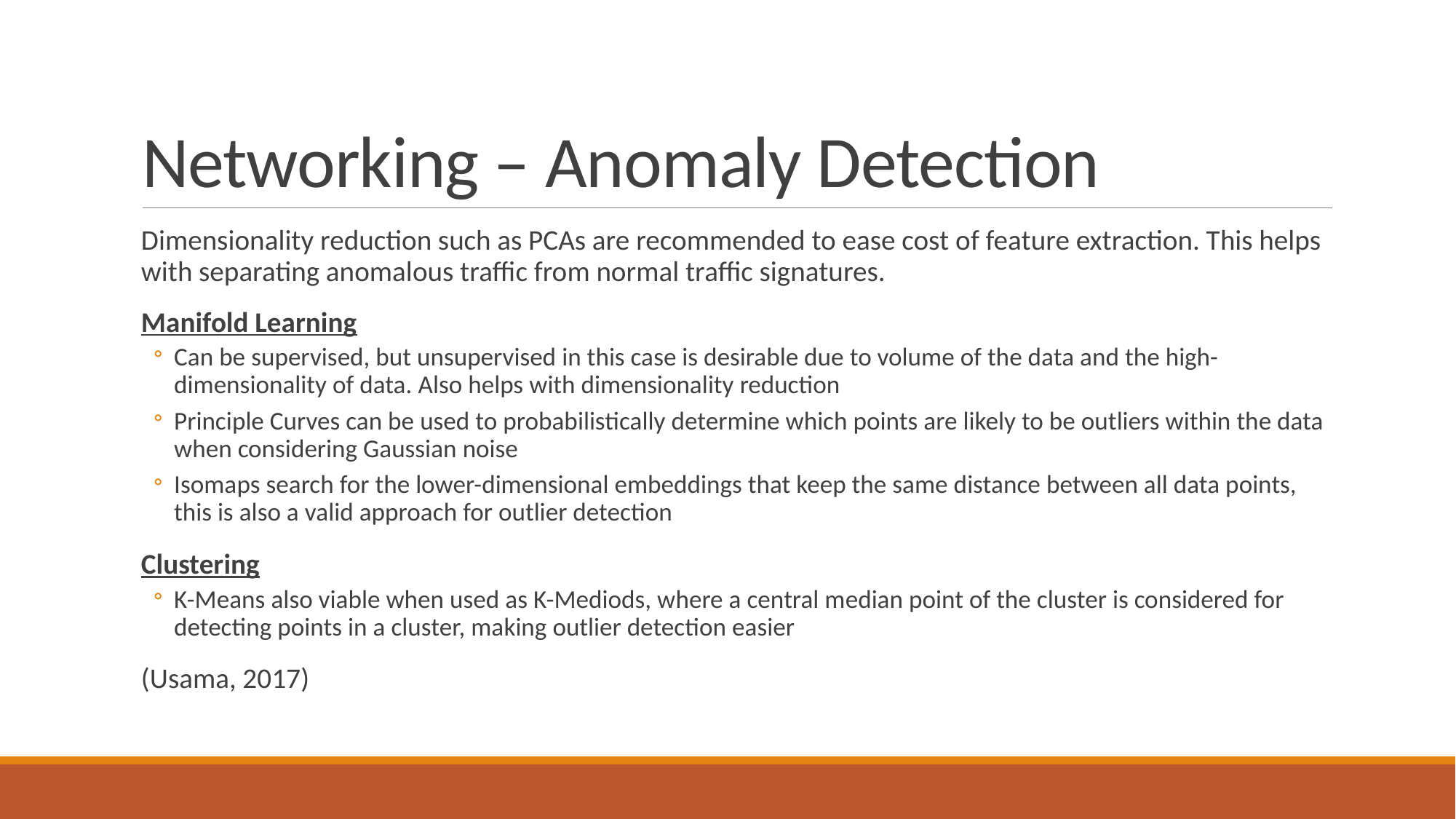

# Networking – Anomaly Detection
Dimensionality reduction such as PCAs are recommended to ease cost of feature extraction. This helps with separating anomalous traffic from normal traffic signatures.
Manifold Learning
Can be supervised, but unsupervised in this case is desirable due to volume of the data and the high-dimensionality of data. Also helps with dimensionality reduction
Principle Curves can be used to probabilistically determine which points are likely to be outliers within the data when considering Gaussian noise
Isomaps search for the lower-dimensional embeddings that keep the same distance between all data points, this is also a valid approach for outlier detection
Clustering
K-Means also viable when used as K-Mediods, where a central median point of the cluster is considered for detecting points in a cluster, making outlier detection easier
(Usama, 2017)